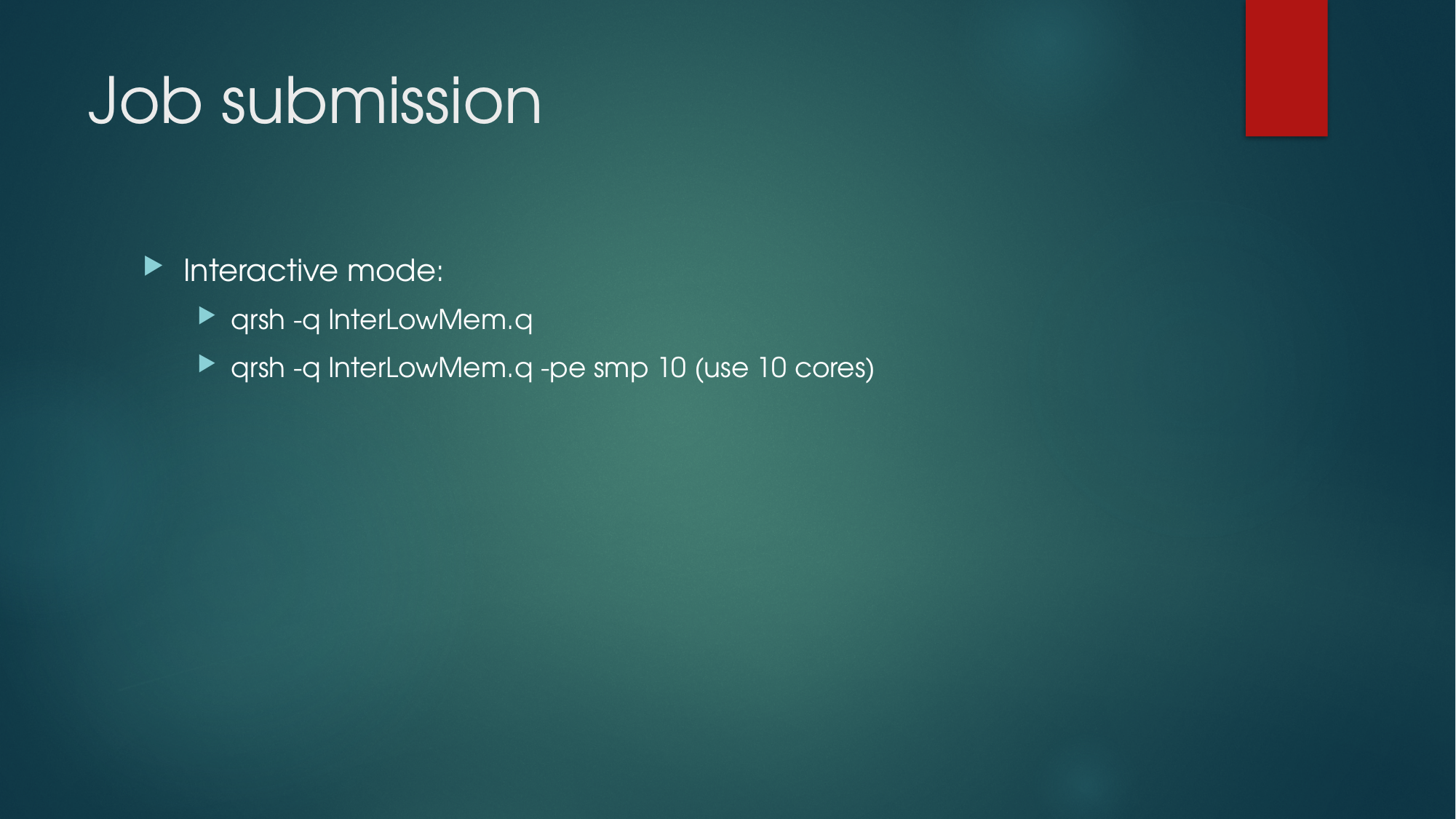

# Job submission
Interactive mode:
qrsh -q InterLowMem.q
qrsh -q InterLowMem.q -pe smp 10 (use 10 cores)